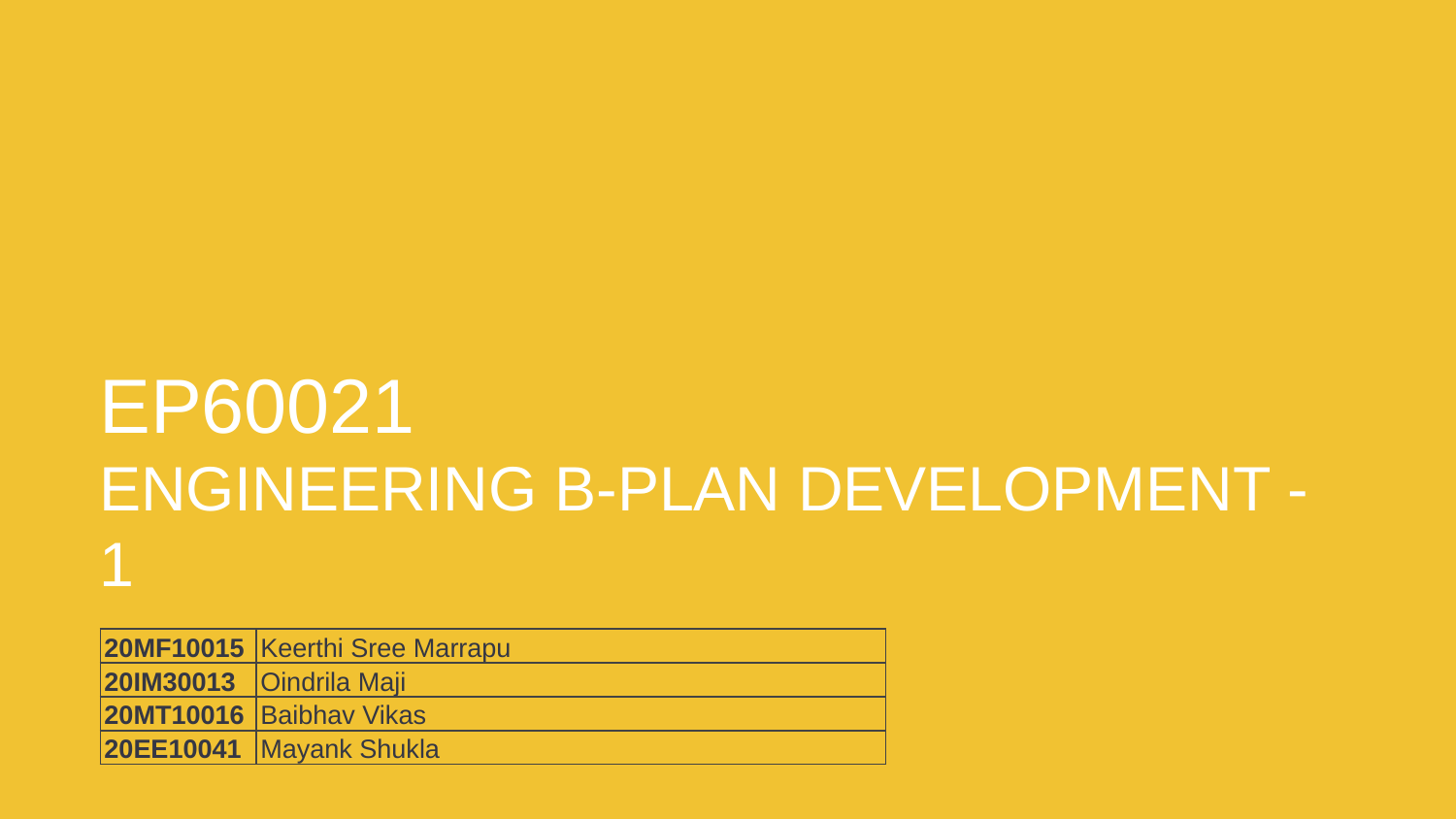

# EP60021
ENGINEERING B-PLAN DEVELOPMENT - 1
| 20MF10015 | Keerthi Sree Marrapu |
| --- | --- |
| 20IM30013 | Oindrila Maji |
| 20MT10016 | Baibhav Vikas |
| 20EE10041 | Mayank Shukla |